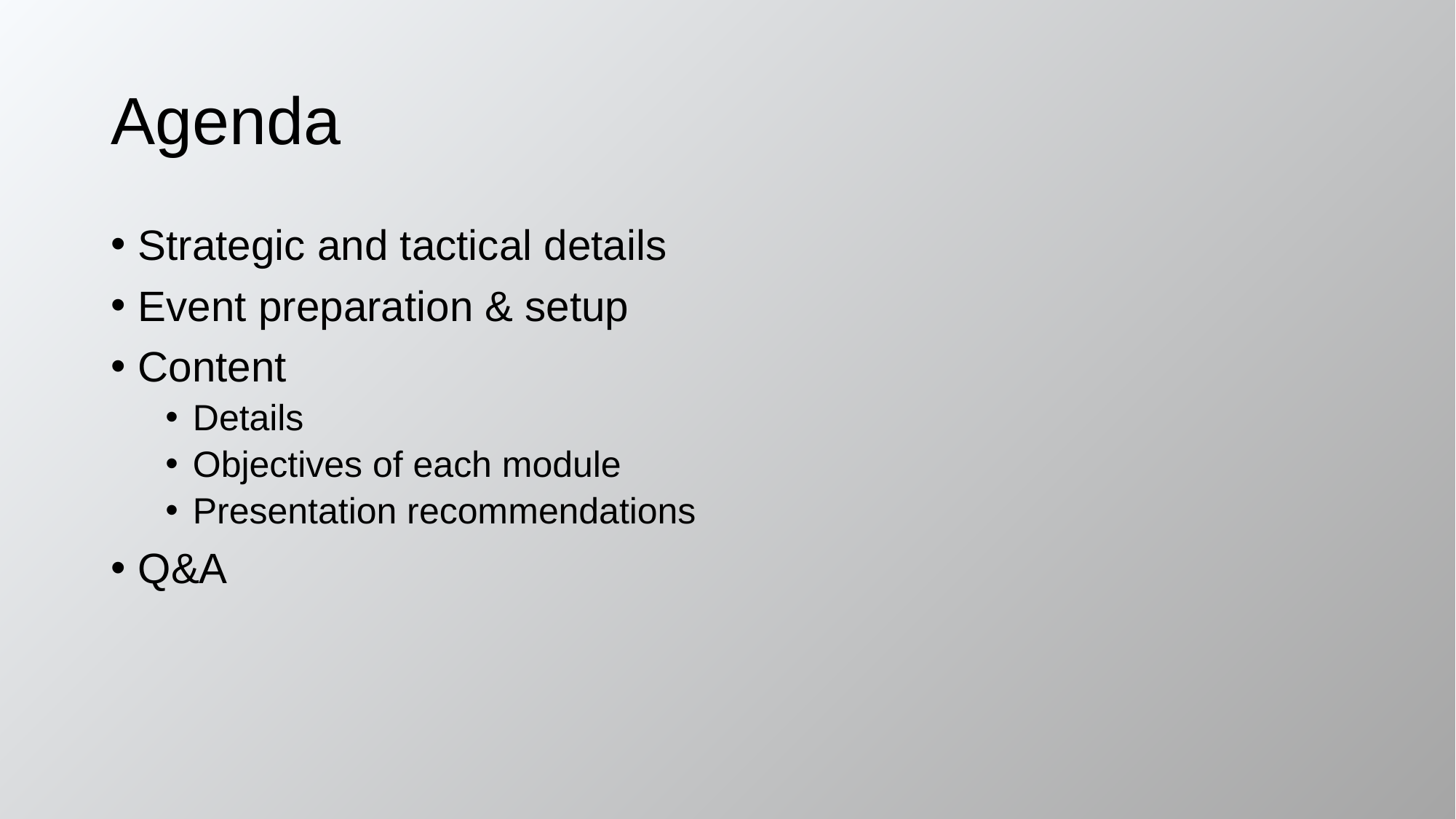

# Agenda
Strategic and tactical details
Event preparation & setup
Content
Details
Objectives of each module
Presentation recommendations
Q&A